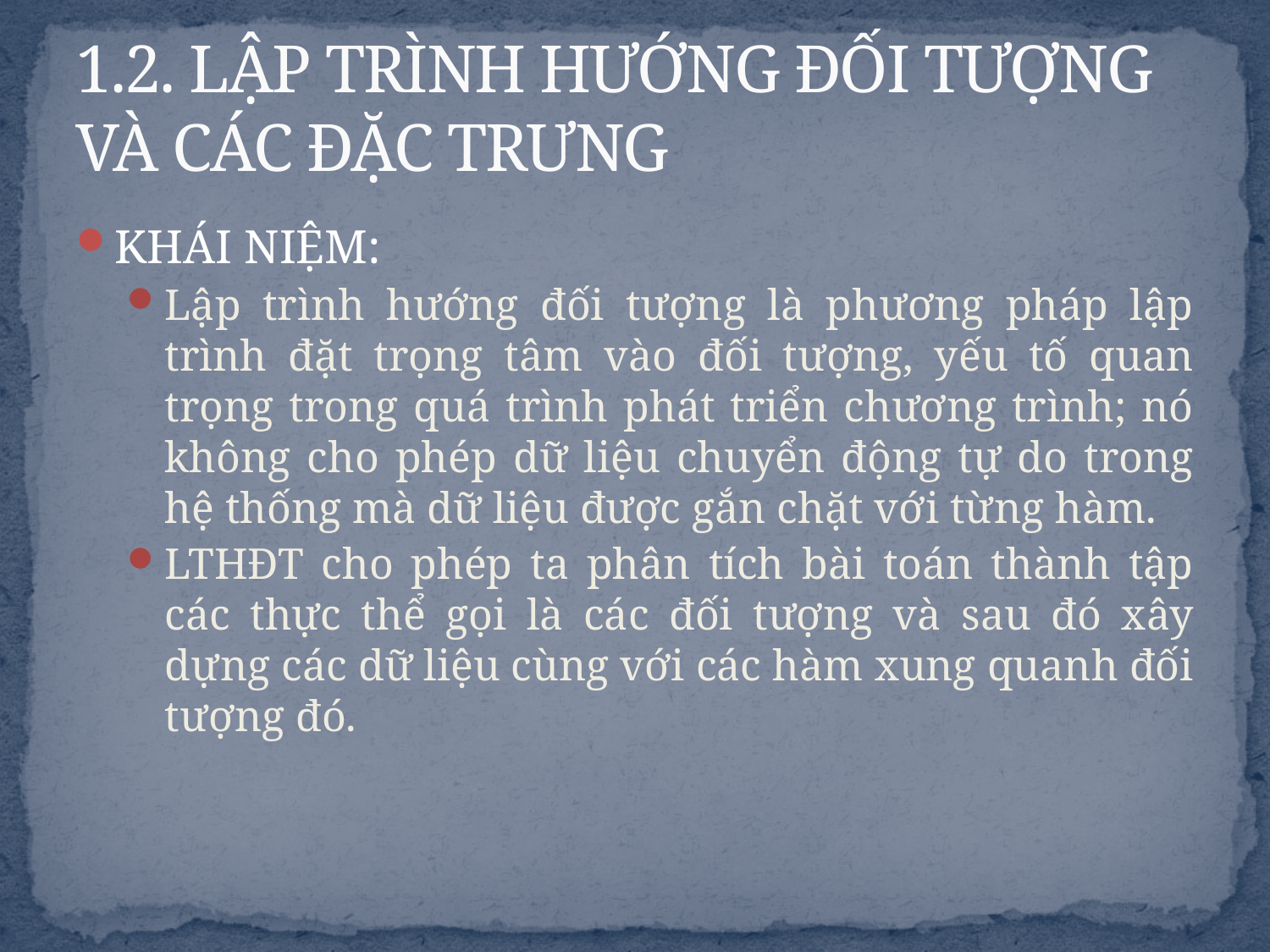

# 1.2. LẬP TRÌNH HƯỚNG ĐỐI TƯỢNG VÀ CÁC ĐẶC TRƯNG
KHÁI NIỆM:
Lập trình hướng đối tượng là phương pháp lập trình đặt trọng tâm vào đối tượng, yếu tố quan trọng trong quá trình phát triển chương trình; nó không cho phép dữ liệu chuyển động tự do trong hệ thống mà dữ liệu được gắn chặt với từng hàm.
LTHĐT cho phép ta phân tích bài toán thành tập các thực thể gọi là các đối tượng và sau đó xây dựng các dữ liệu cùng với các hàm xung quanh đối tượng đó.